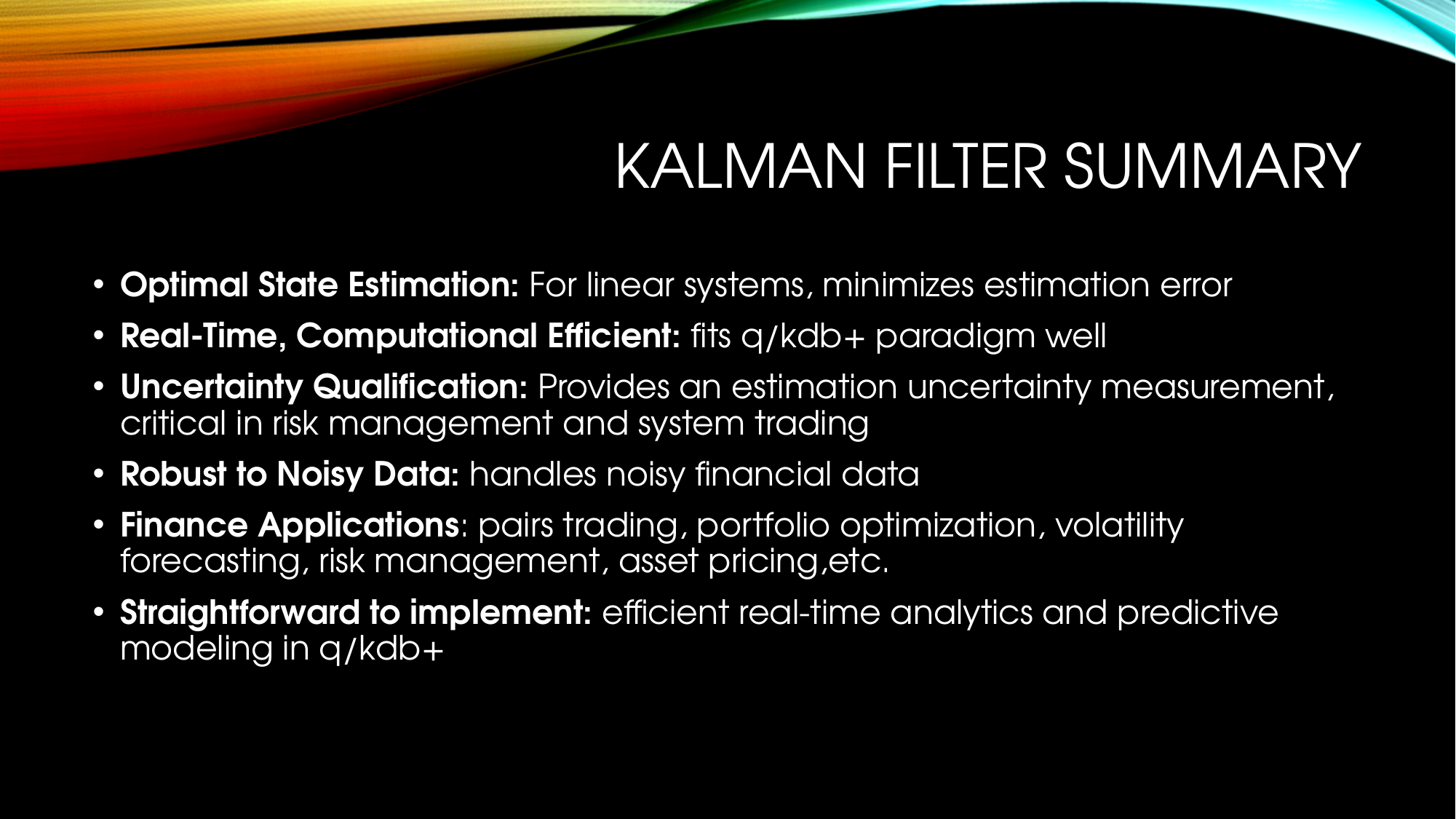

# Kalman Filter Summary
Optimal State Estimation: For linear systems, minimizes estimation error
Real-Time, Computational Efficient: fits q/kdb+ paradigm well
Uncertainty Qualification: Provides an estimation uncertainty measurement, critical in risk management and system trading
Robust to Noisy Data: handles noisy financial data
Finance Applications: pairs trading, portfolio optimization, volatility forecasting, risk management, asset pricing,etc.
Straightforward to implement: efficient real-time analytics and predictive modeling in q/kdb+